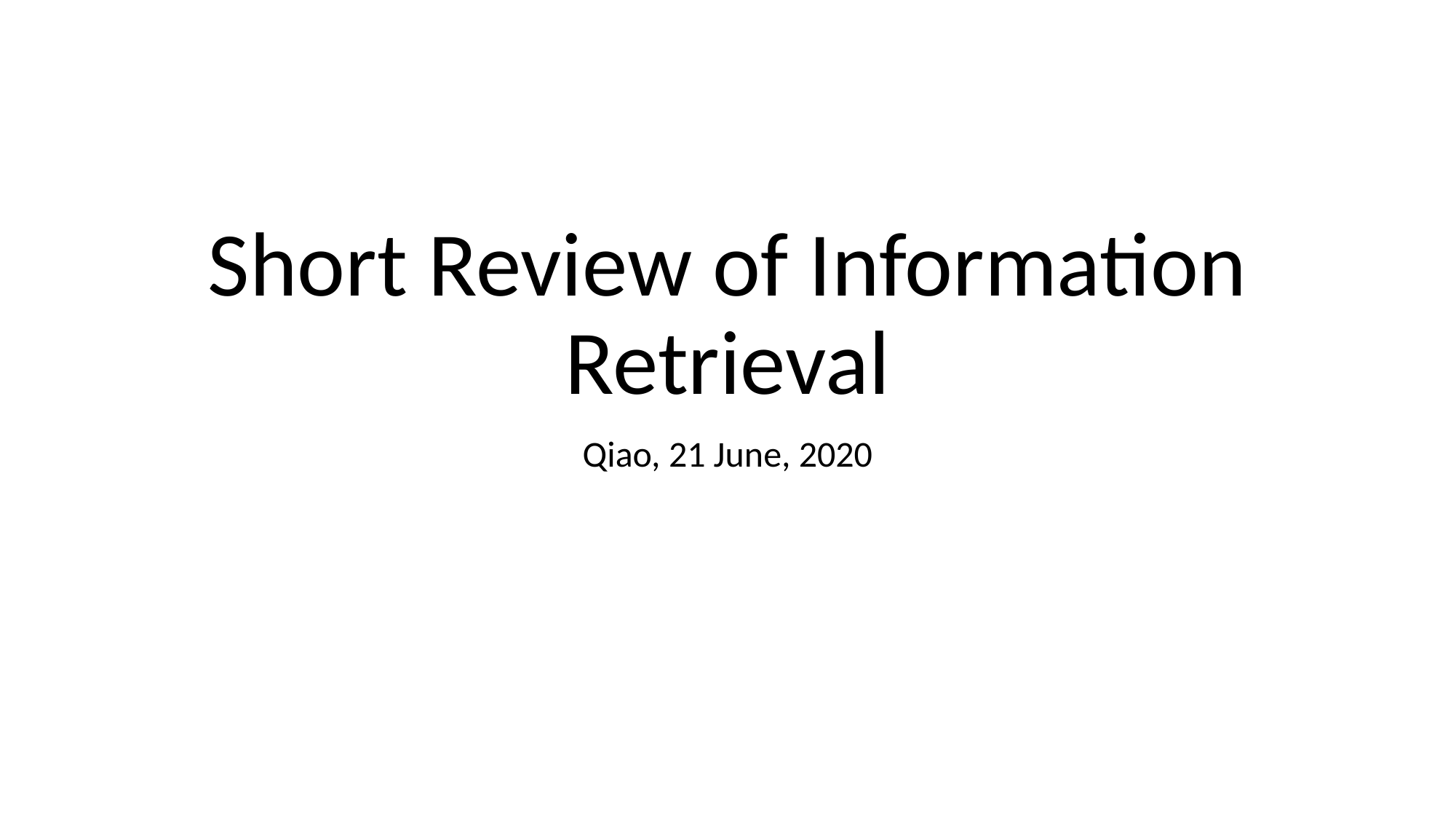

# Short Review of Information Retrieval
Qiao, 21 June, 2020